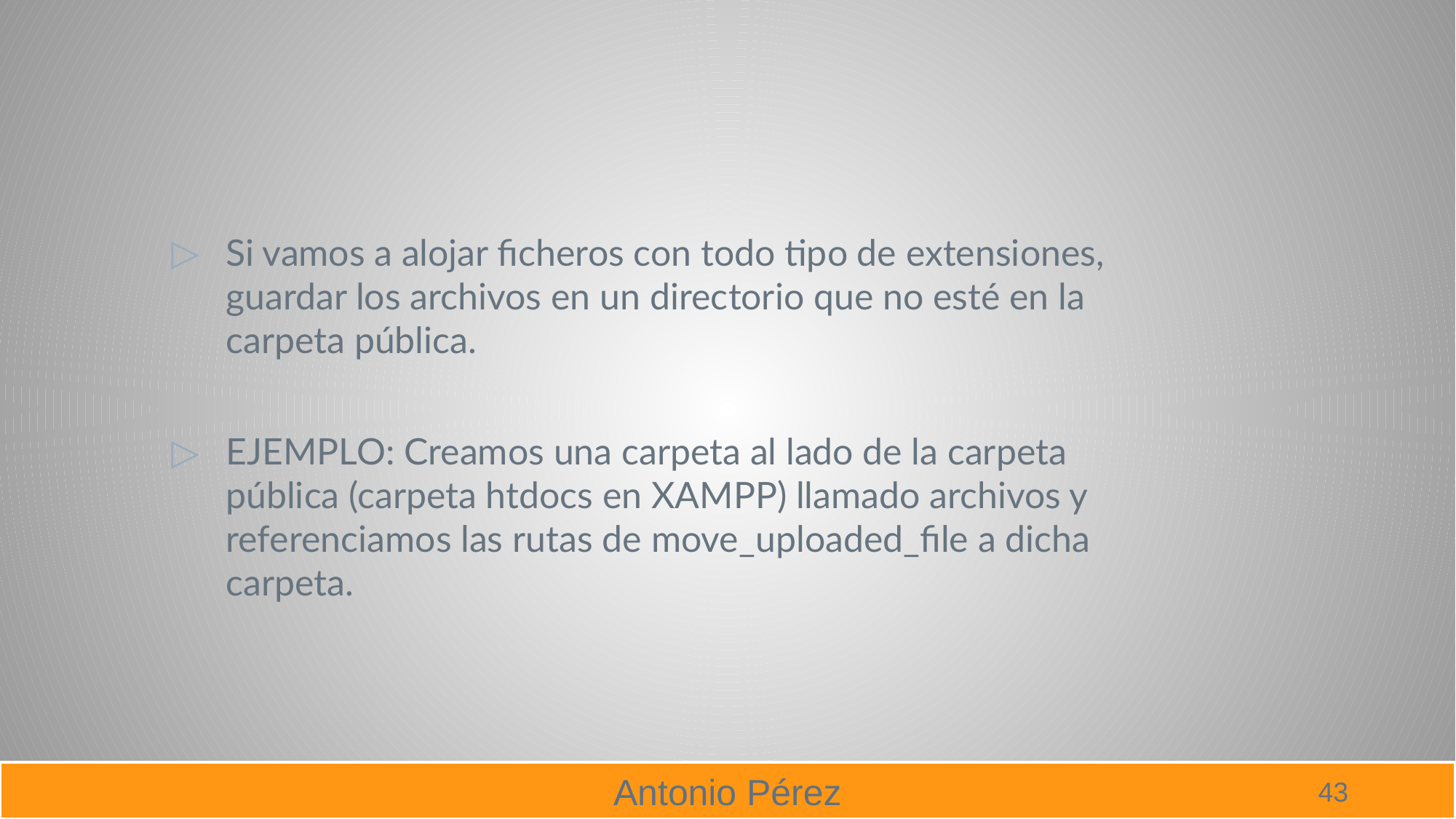

#
Si vamos a alojar ficheros con todo tipo de extensiones, guardar los archivos en un directorio que no esté en la carpeta pública.

EJEMPLO: Creamos una carpeta al lado de la carpeta pública (carpeta htdocs en XAMPP) llamado archivos y referenciamos las rutas de move_uploaded_file a dicha carpeta.
43